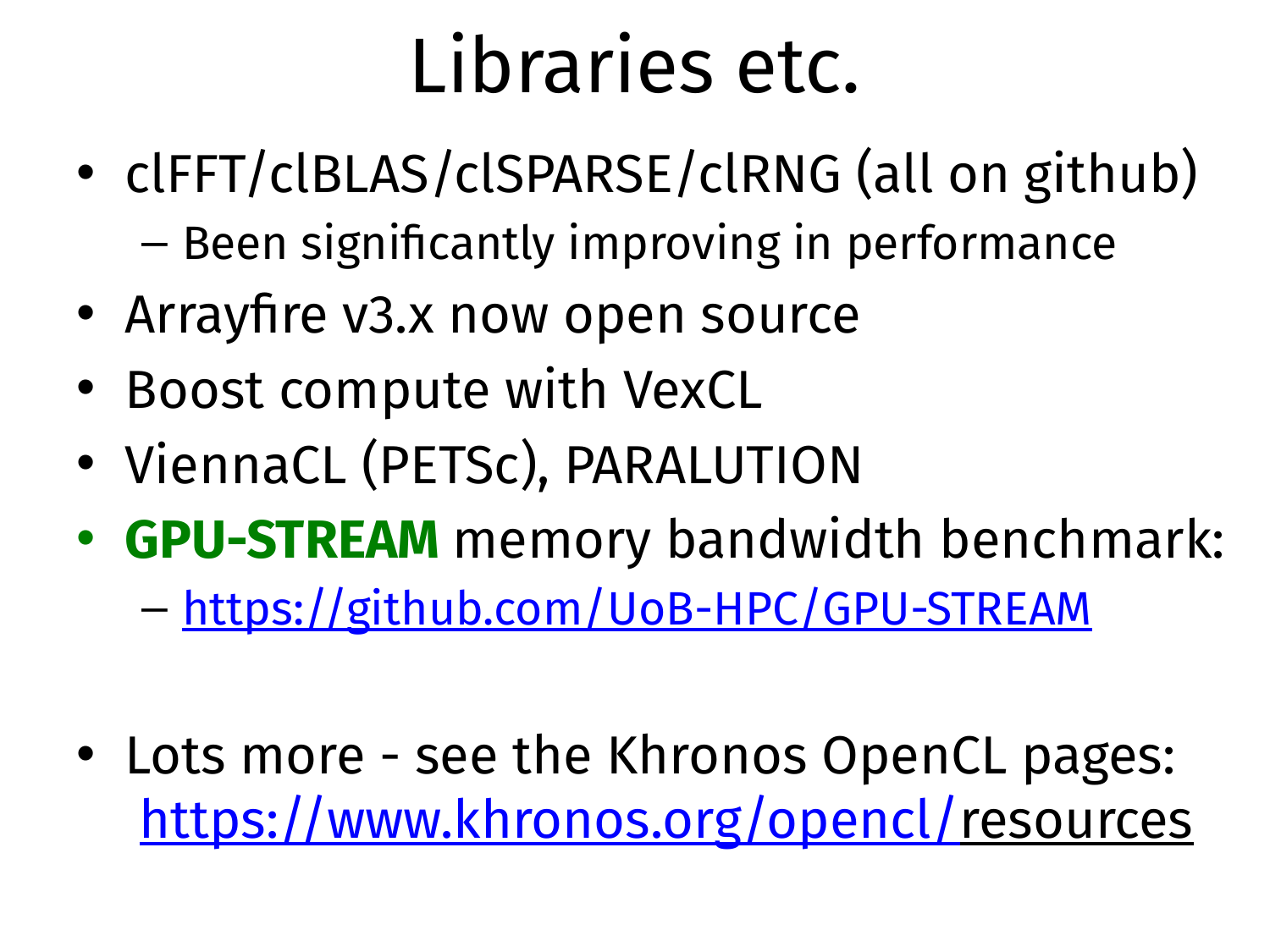

# Libraries etc.
clFFT/clBLAS/clSPARSE/clRNG (all on github)
Been significantly improving in performance
Arrayfire v3.x now open source
Boost compute with VexCL
ViennaCL (PETSc), PARALUTION
GPU-STREAM memory bandwidth benchmark:
https://github.com/UoB-HPC/GPU-STREAM

Lots more - see the Khronos OpenCL pages:     https://www.khronos.org/opencl/resources